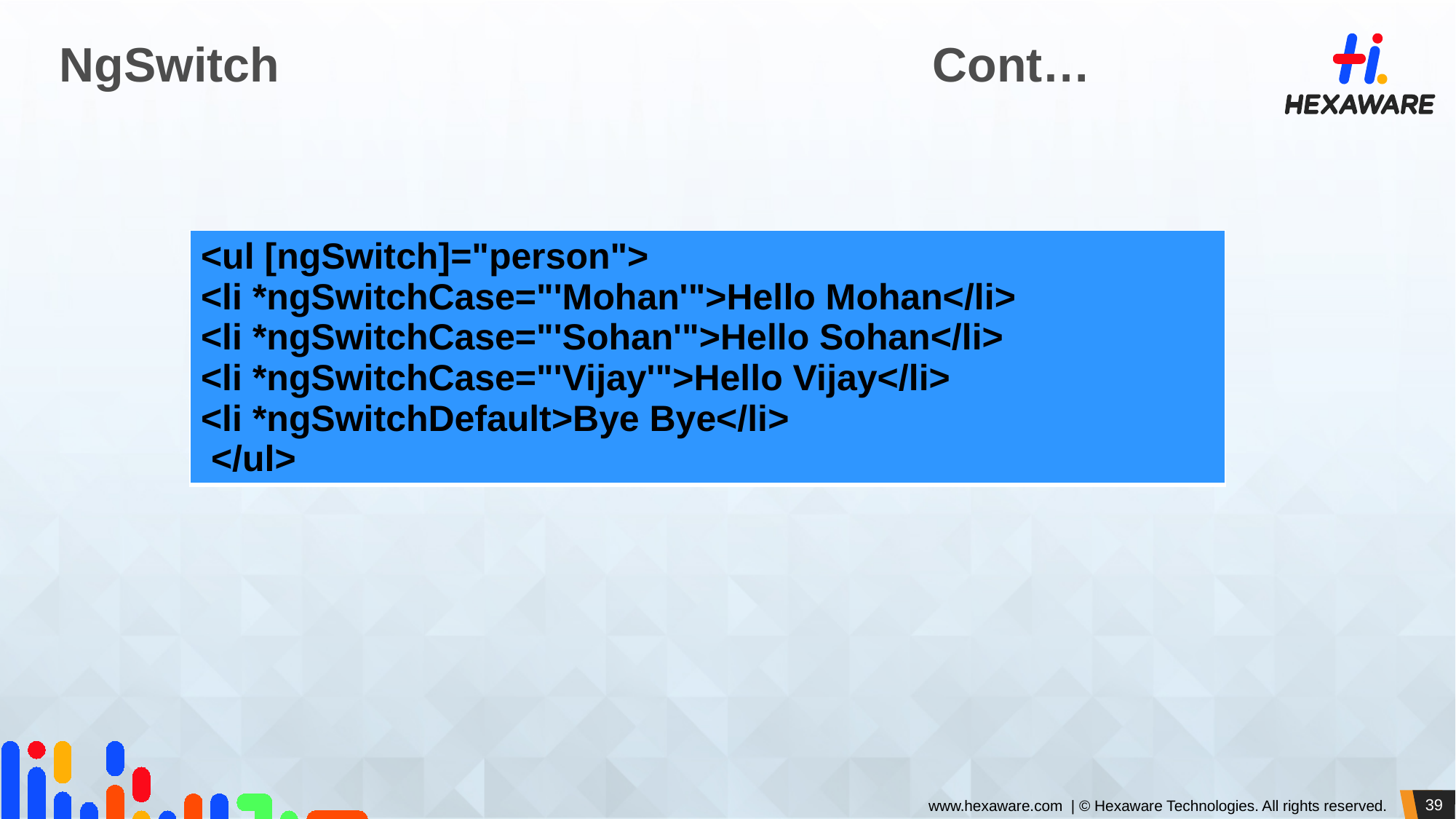

# NgSwitch						Cont…
| <ul [ngSwitch]="person"> <li \*ngSwitchCase="'Mohan'">Hello Mohan</li> <li \*ngSwitchCase="'Sohan'">Hello Sohan</li> <li \*ngSwitchCase="'Vijay'">Hello Vijay</li> <li \*ngSwitchDefault>Bye Bye</li> </ul> |
| --- |